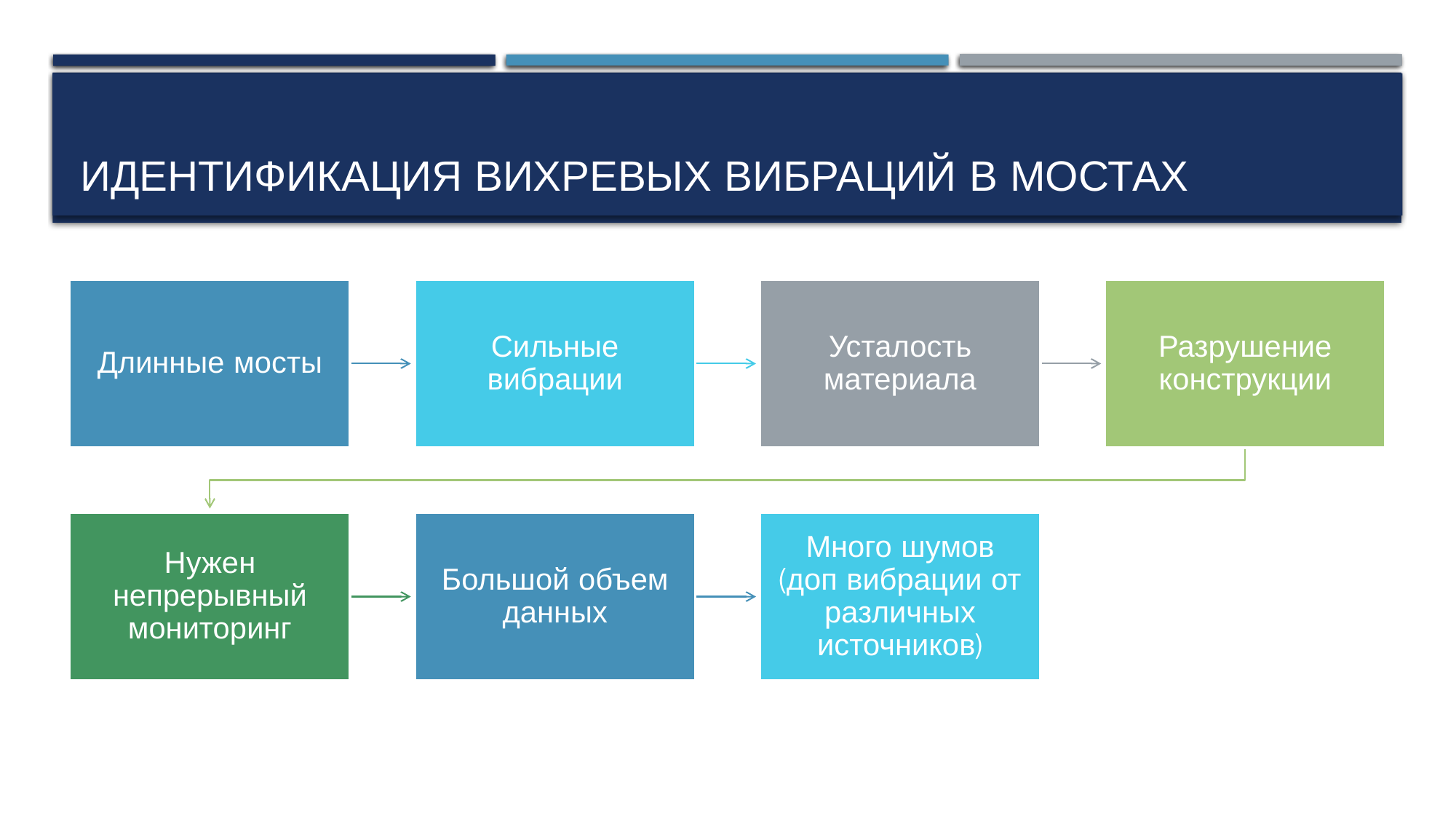

# Идентификация вихревых вибраций в мостах

Длинные мосты

Сильные вибрации

Усталость материала

Разрушение конструкции

Нужен непрерывный мониторинг

Большой объем данных
Много шумов (доп вибрации от различных источников)